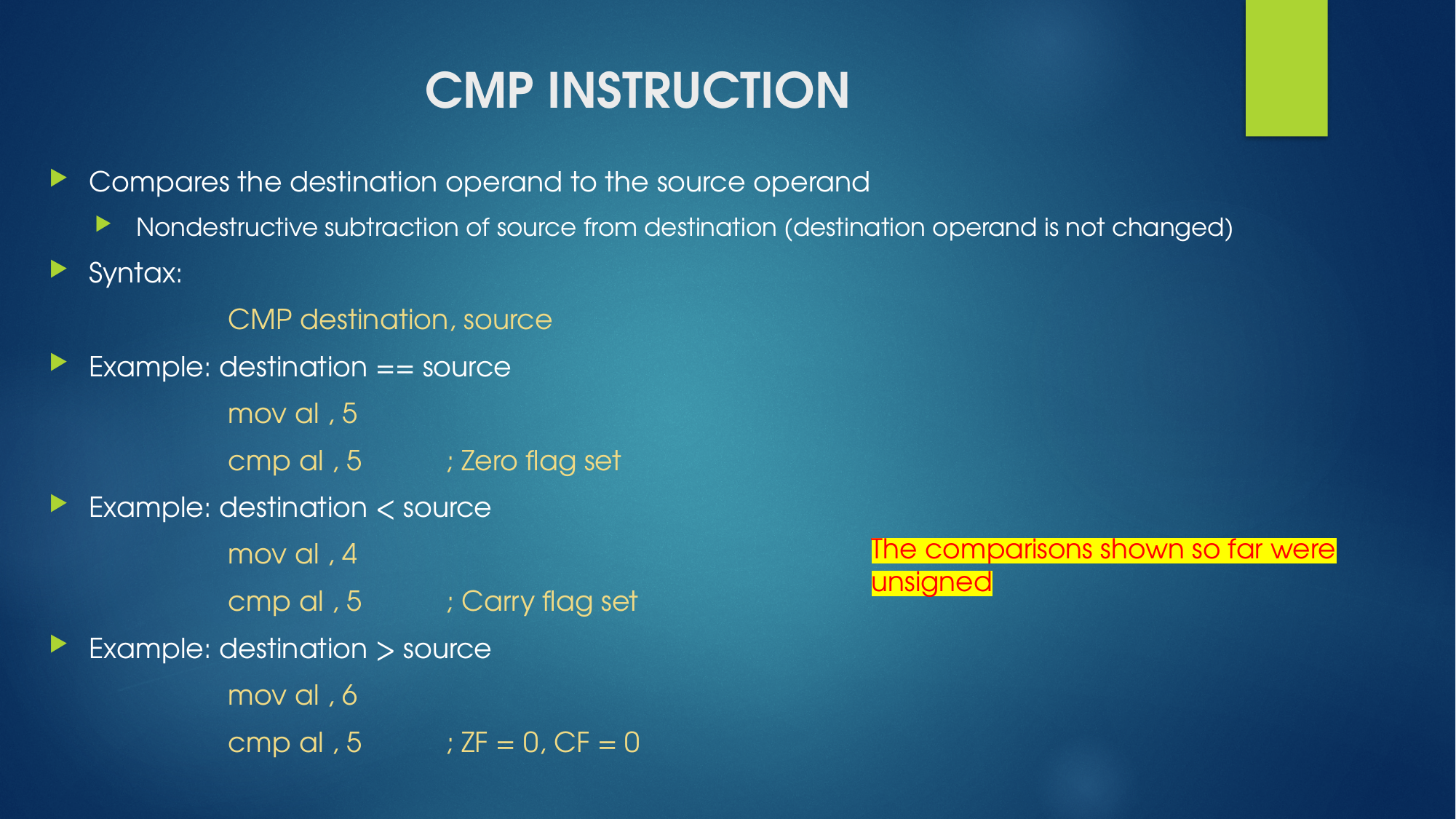

# CMP Instruction
Compares the destination operand to the source operand
Nondestructive subtraction of source from destination (destination operand is not changed)
Syntax:
CMP destination, source
Example: destination == source
mov al , 5
cmp al , 5 				; Zero flag set
Example: destination < source
mov al , 4
cmp al , 5 				; Carry flag set
Example: destination > source
mov al , 6
cmp al , 5 				; ZF = 0, CF = 0
The comparisons shown so far were unsigned